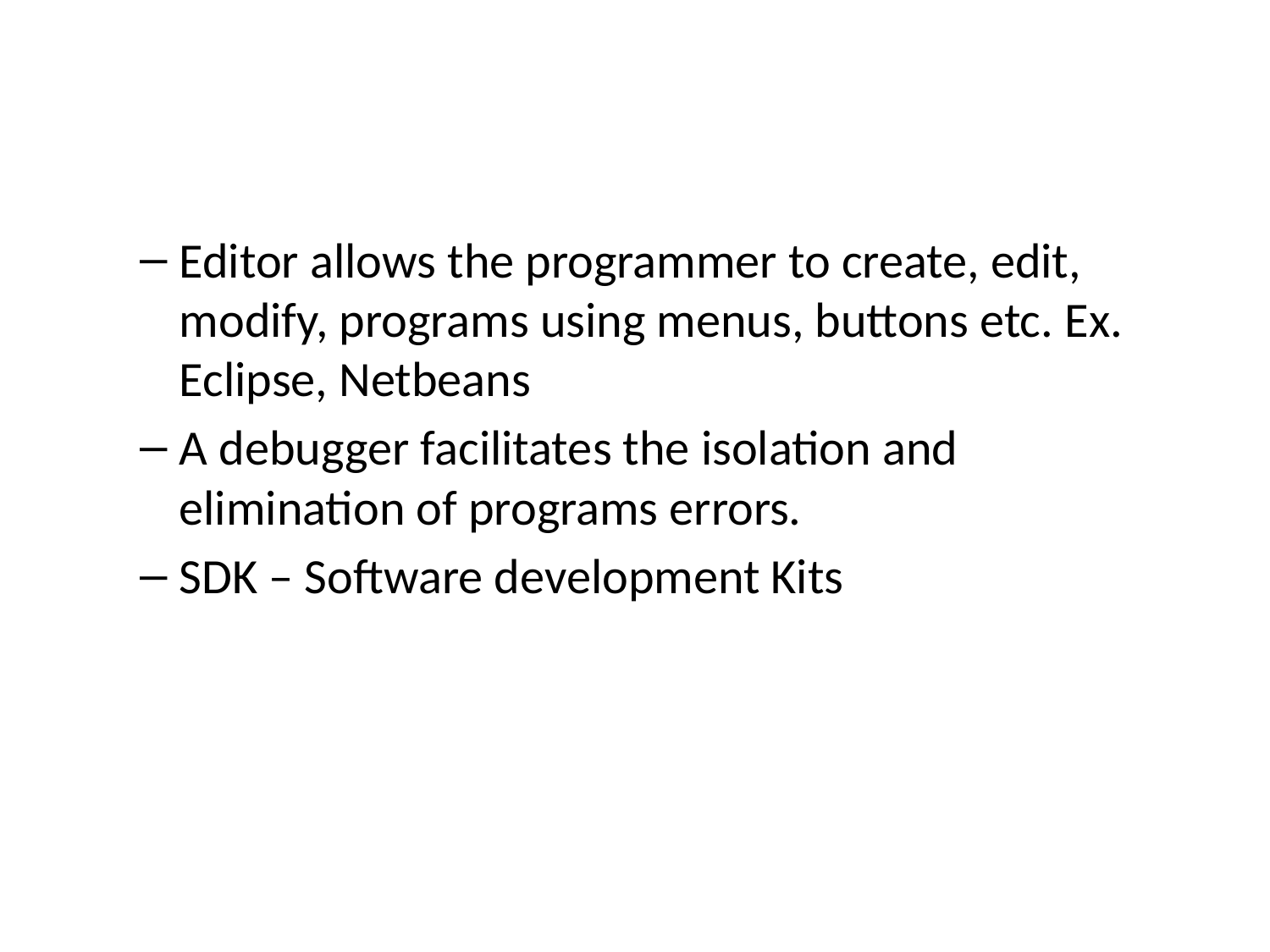

#
Editor allows the programmer to create, edit, modify, programs using menus, buttons etc. Ex. Eclipse, Netbeans
A debugger facilitates the isolation and elimination of programs errors.
SDK – Software development Kits